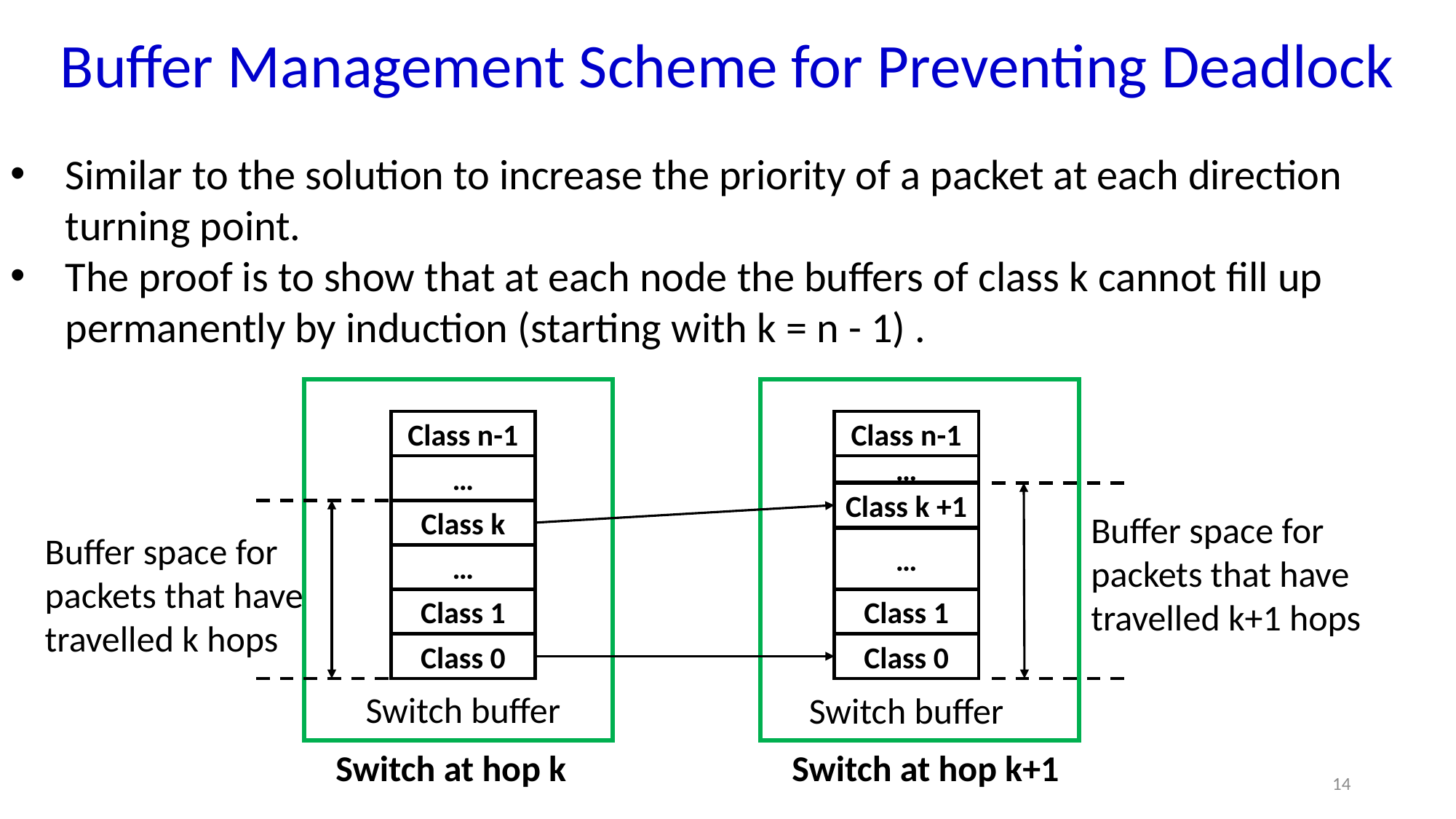

# Buffer Management Scheme for Preventing Deadlock
Similar to the solution to increase the priority of a packet at each direction turning point.
The proof is to show that at each node the buffers of class k cannot fill up permanently by induction (starting with k = n - 1) .

Class n-1
…
Class k
…
Class 1
Class 0
Class n-1
…
Class k +1
Buffer space for packets that have travelled k+1 hops
Buffer space for packets that have travelled k hops
…
Class 1
Class 0
Switch buffer
Switch buffer
Switch at hop k
Switch at hop k+1
14